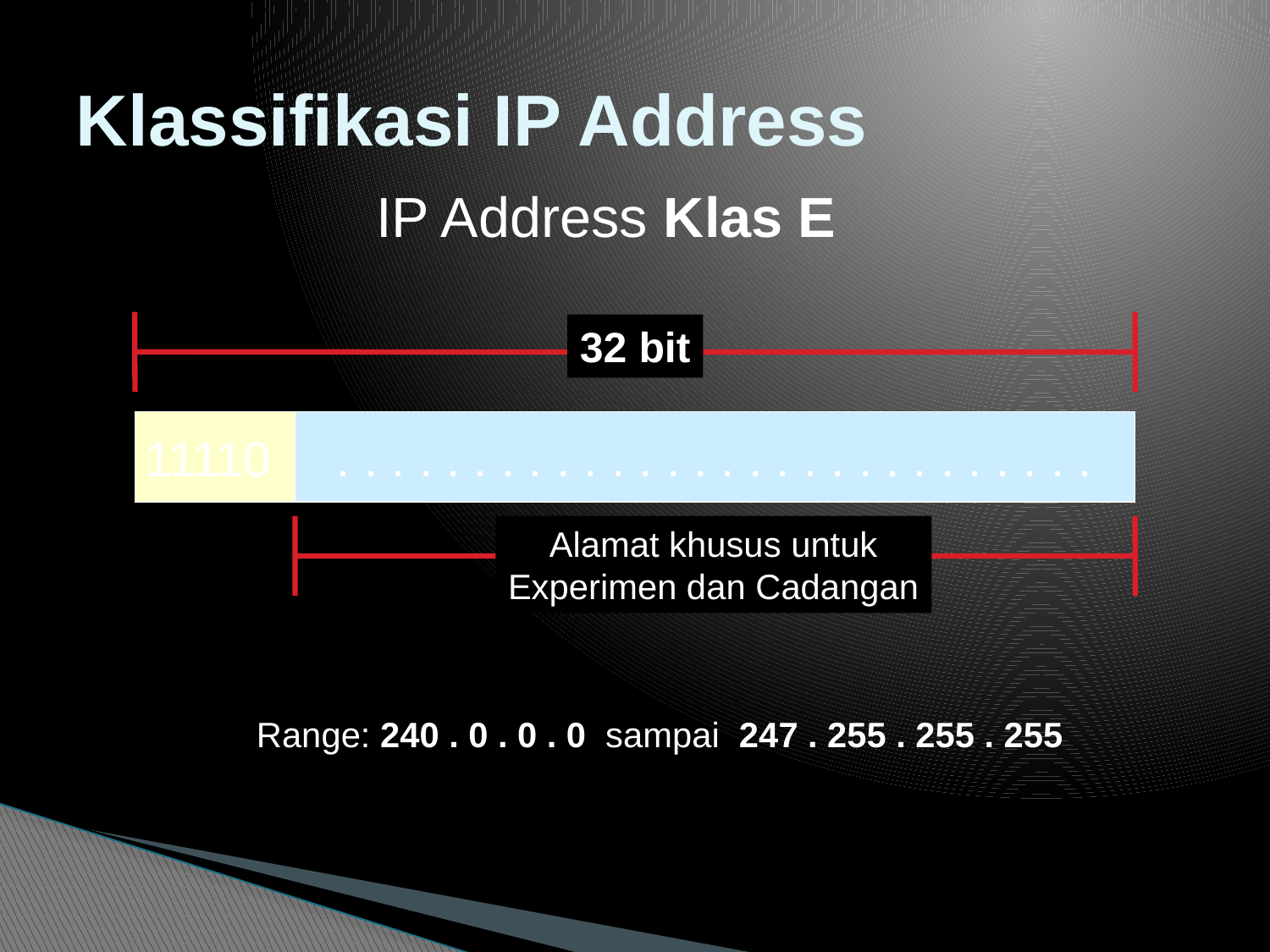

# Klassifikasi IP Address
IP Address Klas E

32 bit

11110
. . . . . . . . . . . . . . . . . . . . . . . . . . . .

Alamat khusus untuk
Experimen dan Cadangan

Range: 240 . 0 . 0 . 0  sampai  247 . 255 . 255 . 255